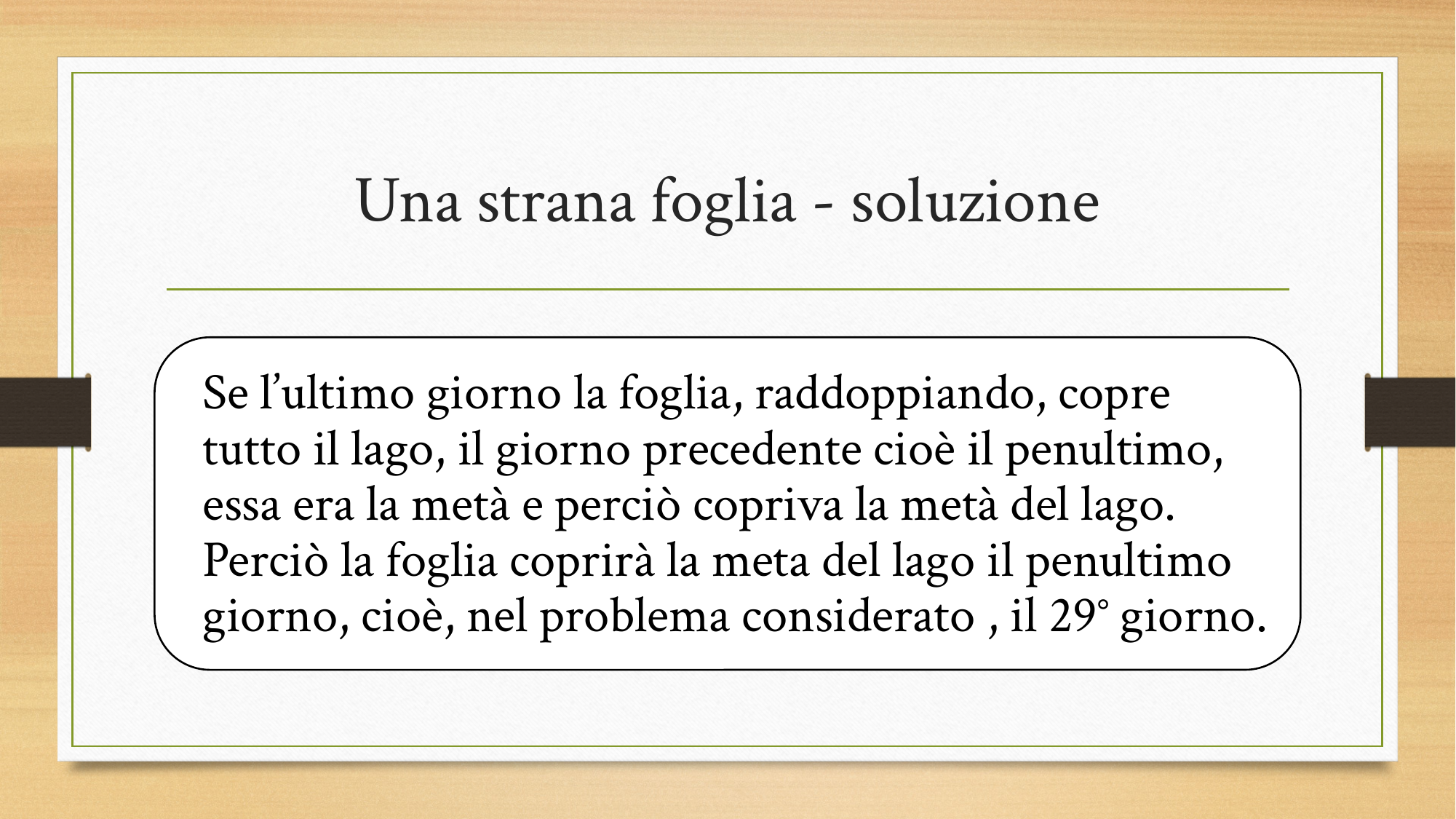

# Una strana foglia - soluzione
Se l’ultimo giorno la foglia, raddoppiando, copre tutto il lago, il giorno precedente cioè il penultimo, essa era la metà e perciò copriva la metà del lago. Perciò la foglia coprirà la meta del lago il penultimo giorno, cioè, nel problema considerato , il 29° giorno.